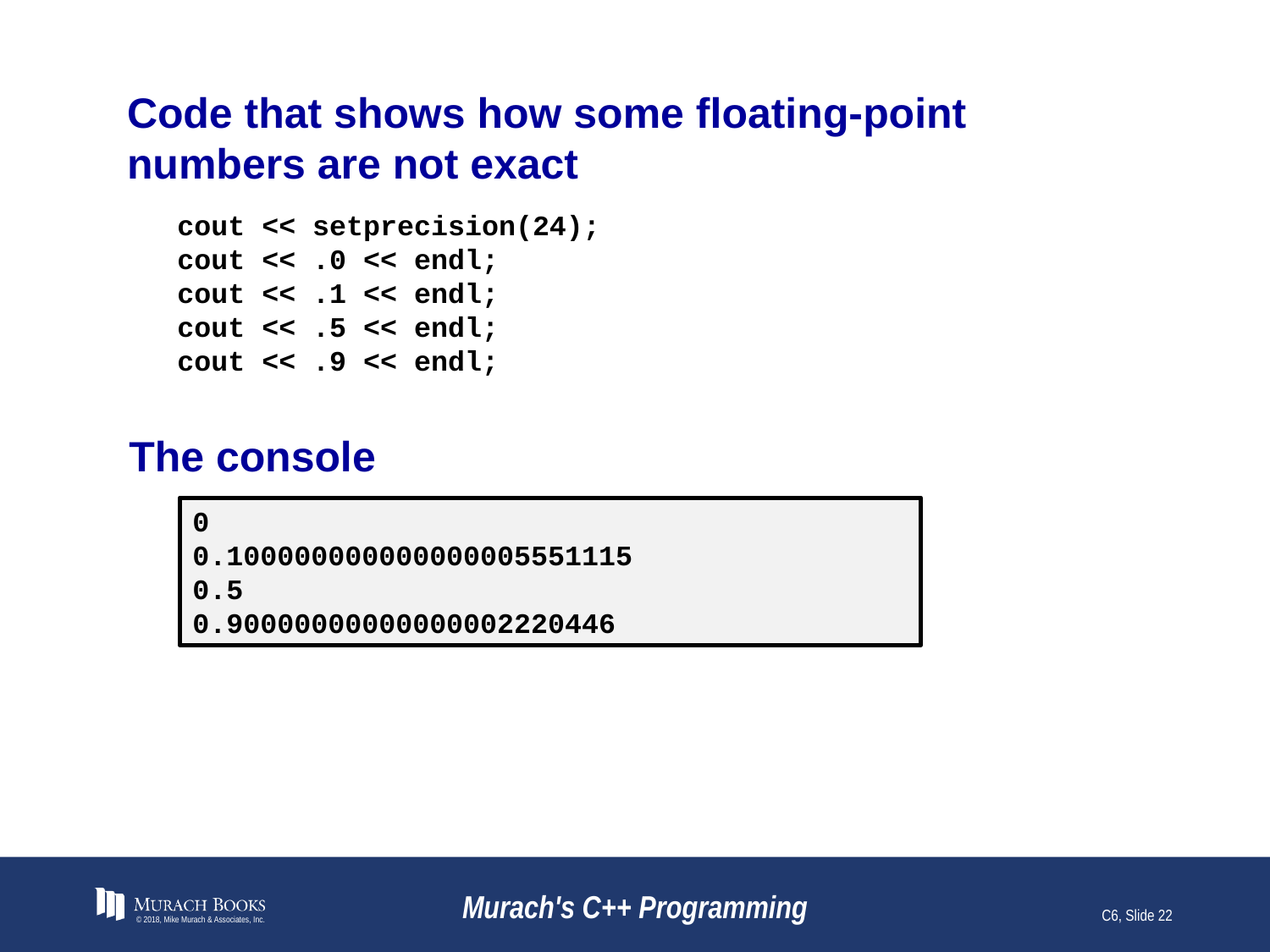

# Code that shows how some floating-point numbers are not exact
cout << setprecision(24);
cout << .0 << endl;
cout << .1 << endl;
cout << .5 << endl;
cout << .9 << endl;

The console

0
0.100000000000000005551115
0.5
0.90000000000000002220446

© 2018, Mike Murach & Associates, Inc.
Murach's C++ Programming

C6, Slide 22